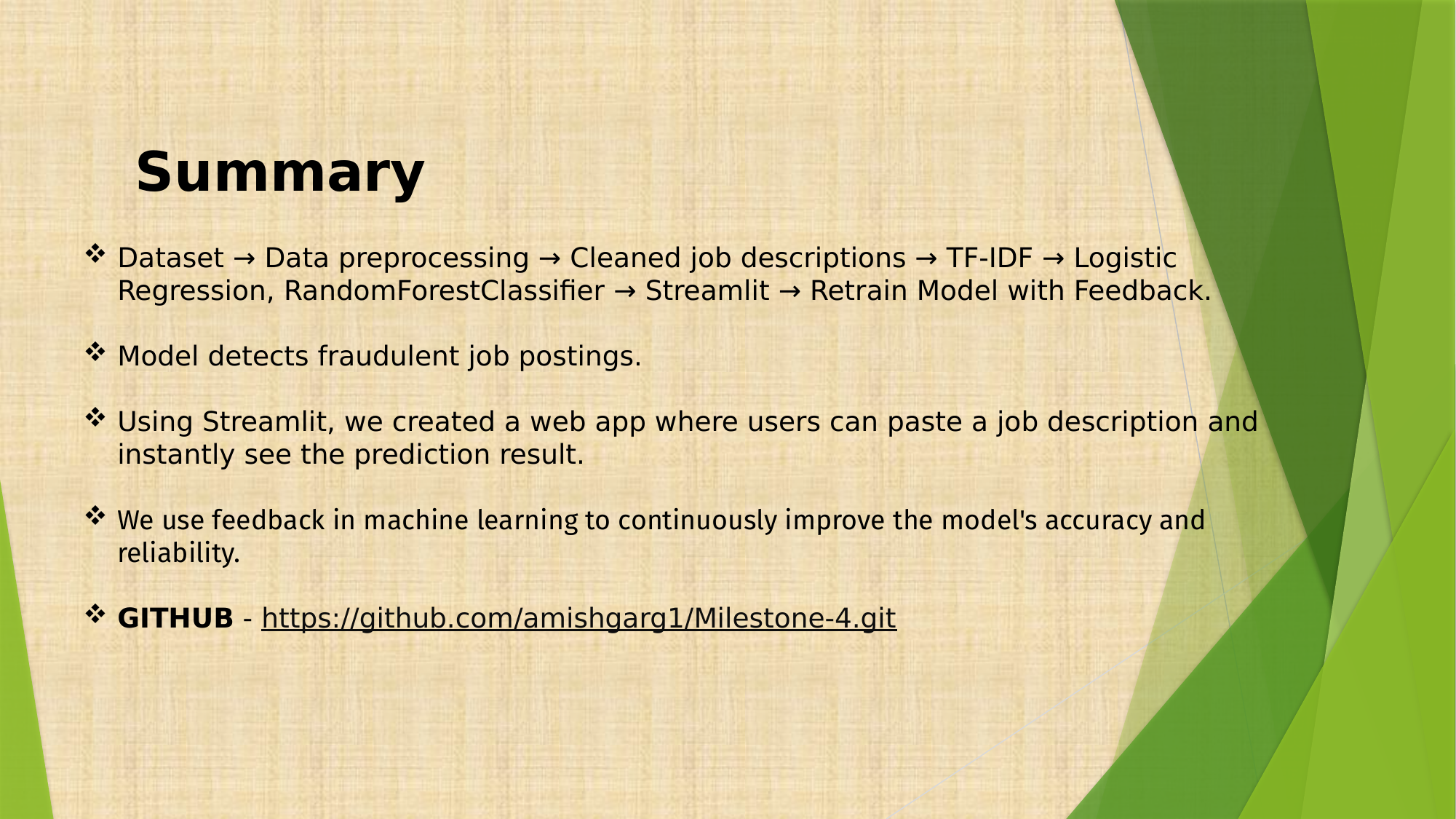

Summary
Dataset → Data preprocessing → Cleaned job descriptions → TF-IDF → Logistic Regression, RandomForestClassifier → Streamlit → Retrain Model with Feedback.

Model detects fraudulent job postings.

Using Streamlit, we created a web app where users can paste a job description and instantly see the prediction result.

We use feedback in machine learning to continuously improve the model's accuracy and reliability.

GITHUB - https://github.com/amishgarg1/Milestone-4.git